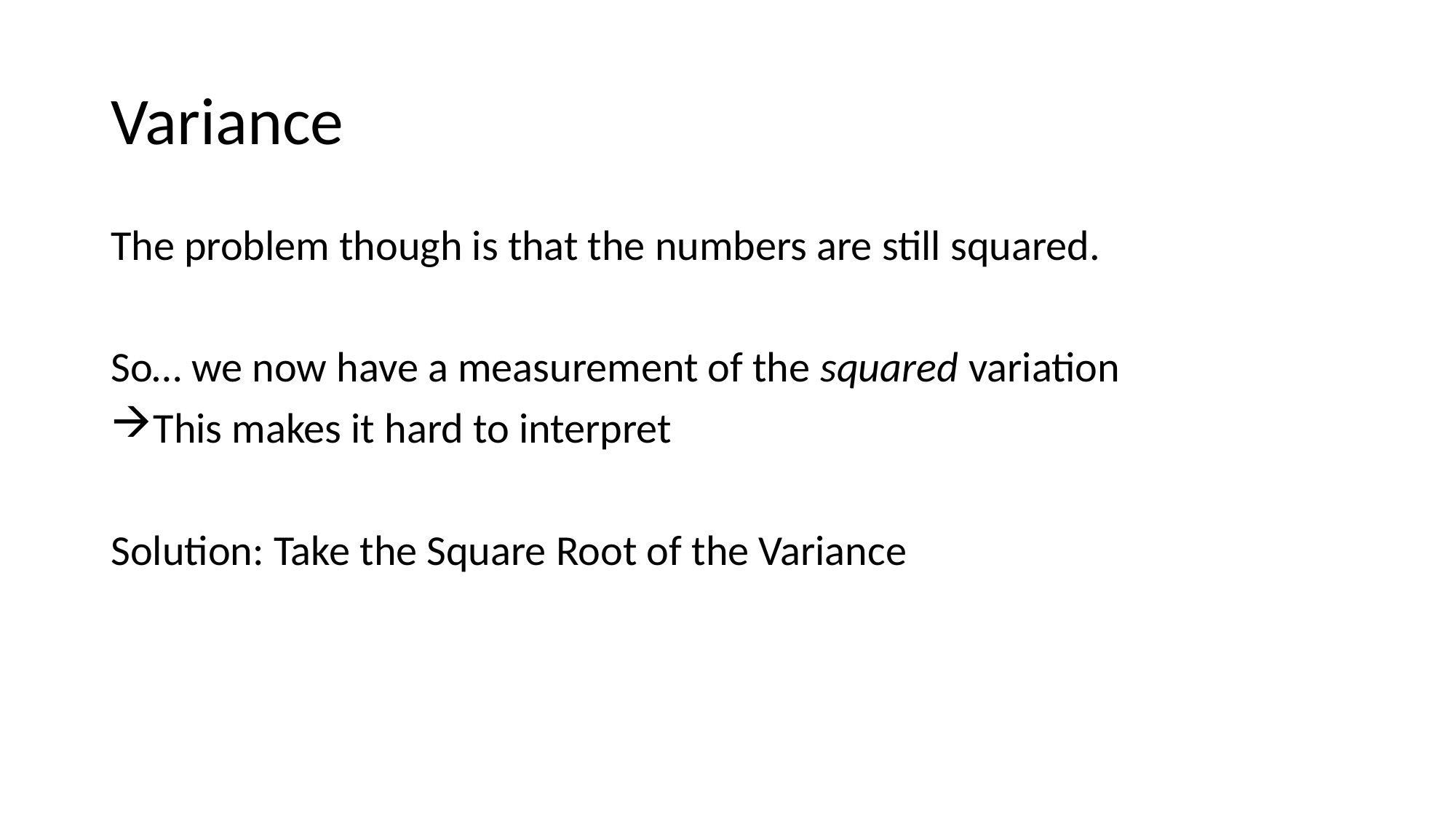

# Variance
The problem though is that the numbers are still squared.

So… we now have a measurement of the squared variation
This makes it hard to interpret

Solution: Take the Square Root of the Variance